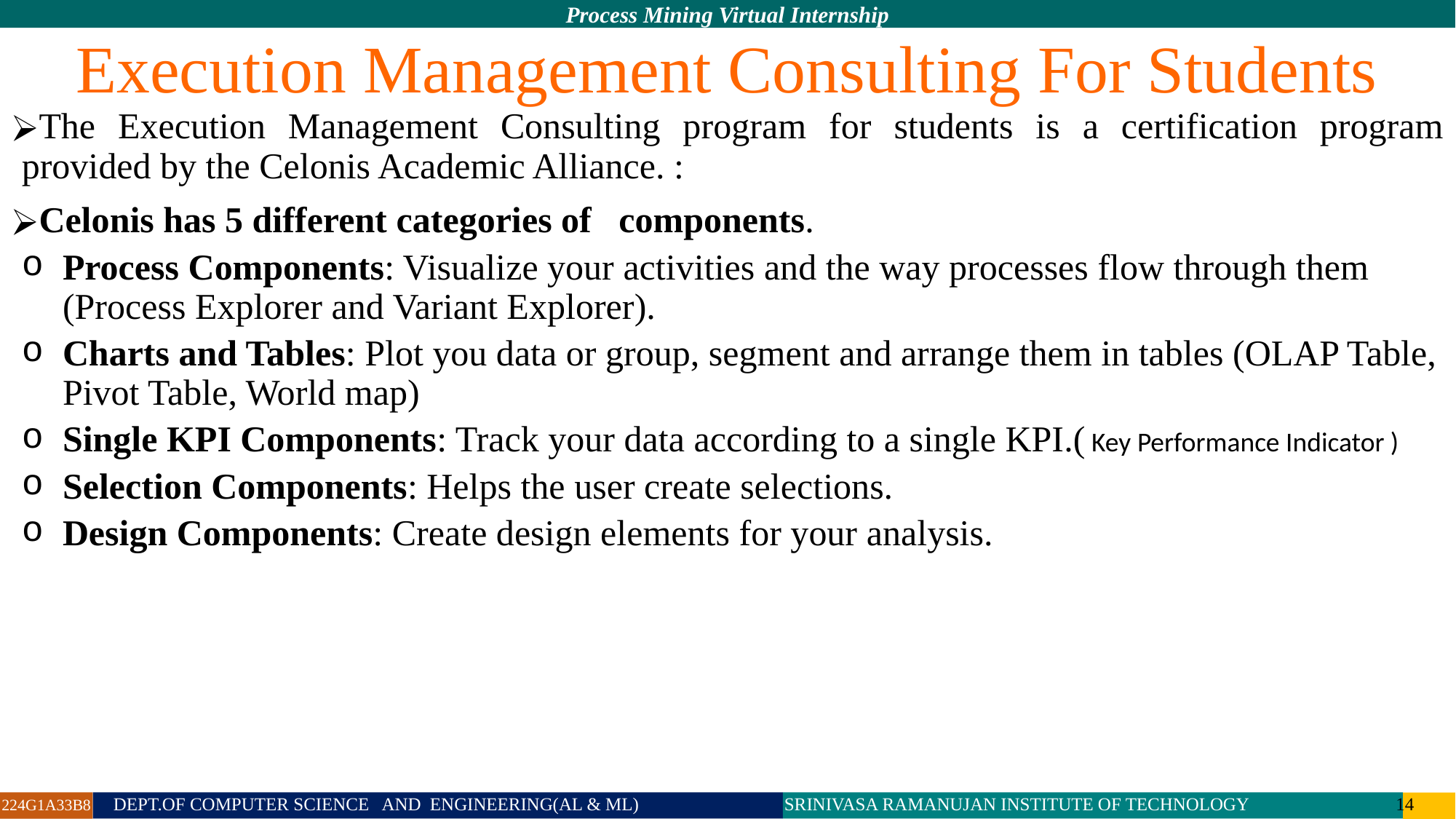

Execution Management Consulting For Students
The Execution Management Consulting program for students is a certification program provided by the Celonis Academic Alliance. :
Celonis has 5 different categories of   components.
Process Components: Visualize your activities and the way processes flow through them (Process Explorer and Variant Explorer).
Charts and Tables: Plot you data or group, segment and arrange them in tables (OLAP Table, Pivot Table, World map)
Single KPI Components: Track your data according to a single KPI.( Key Performance Indicator )
Selection Components: Helps the user create selections.
Design Components: Create design elements for your analysis.

224G1A33B8     DEPT.OF COMPUTER SCIENCE   AND  ENGINEERING(AL & ML)                                SRINIVASA RAMANUJAN INSTITUTE OF TECHNOLOGY                                14